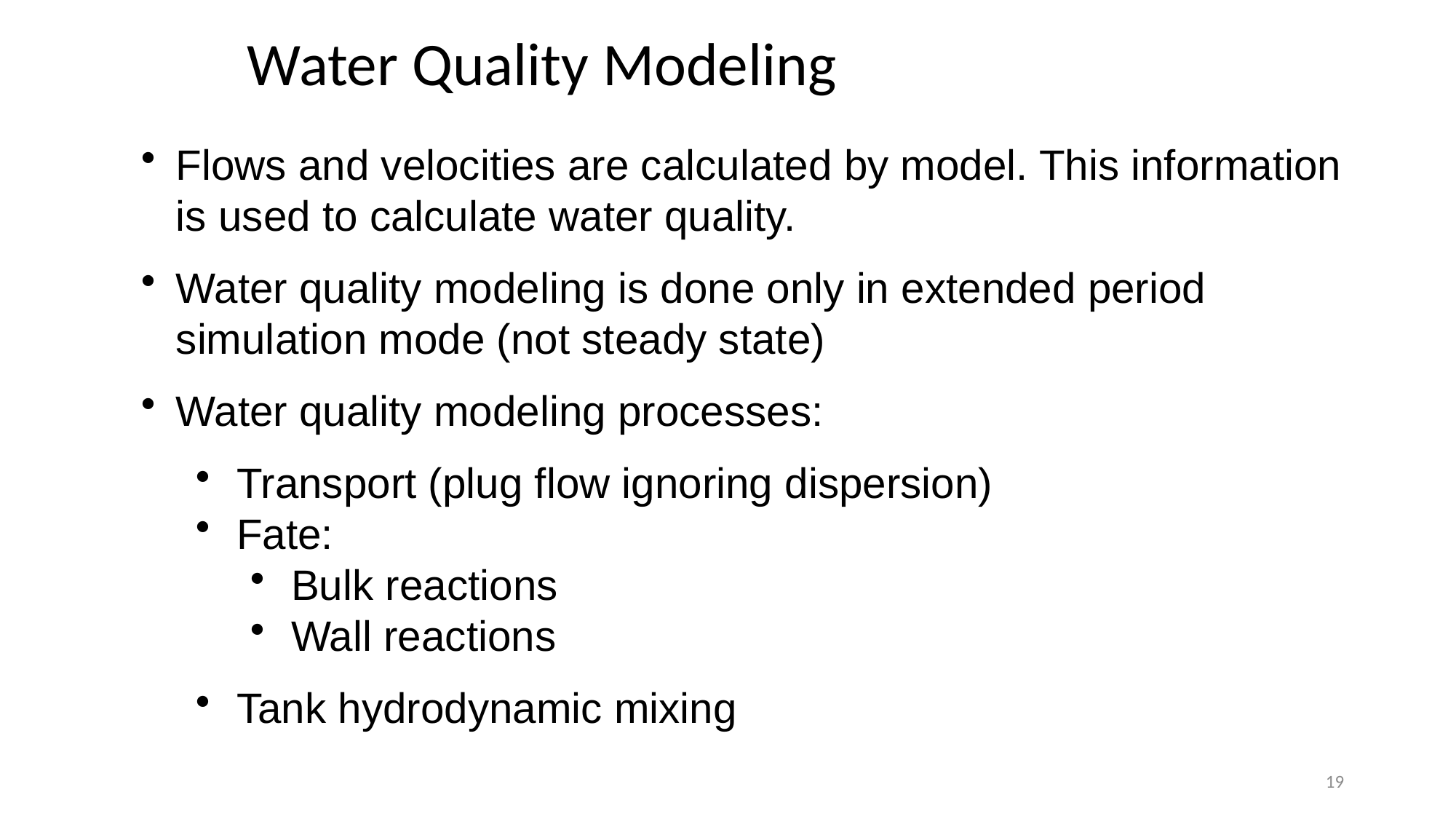

# Water Quality Modeling
Flows and velocities are calculated by model. This information is used to calculate water quality.
Water quality modeling is done only in extended period simulation mode (not steady state)
Water quality modeling processes:
Transport (plug flow ignoring dispersion)
Fate:
Bulk reactions
Wall reactions
Tank hydrodynamic mixing
19